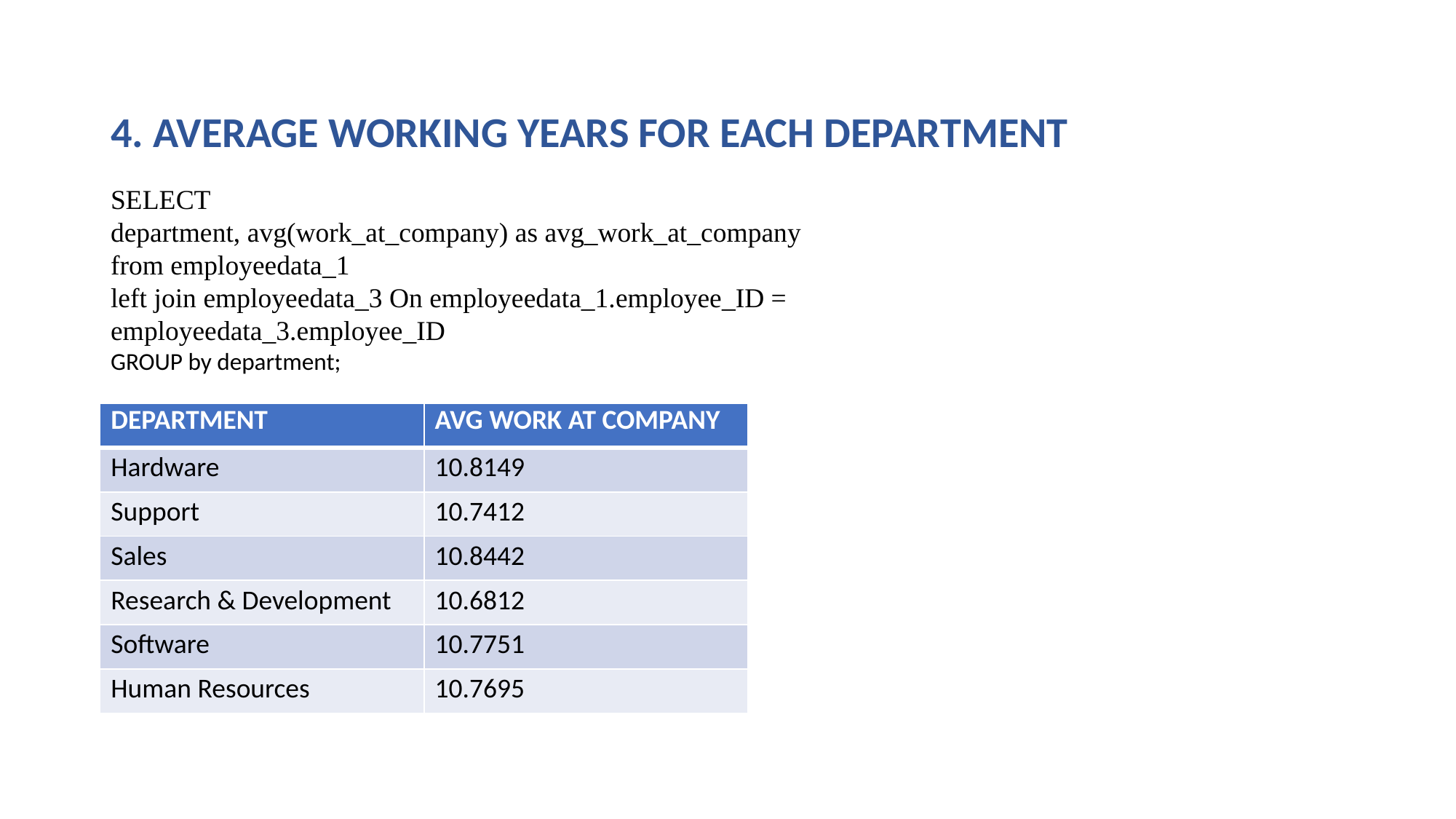

4. AVERAGE WORKING YEARS FOR EACH DEPARTMENT
SELECT
department, avg(work_at_company) as avg_work_at_company
from employeedata_1
left join employeedata_3 On employeedata_1.employee_ID = employeedata_3.employee_ID
GROUP by department;
| DEPARTMENT | AVG WORK AT COMPANY |
| --- | --- |
| Hardware | 10.8149 |
| Support | 10.7412 |
| Sales | 10.8442 |
| Research & Development | 10.6812 |
| Software | 10.7751 |
| Human Resources | 10.7695 |